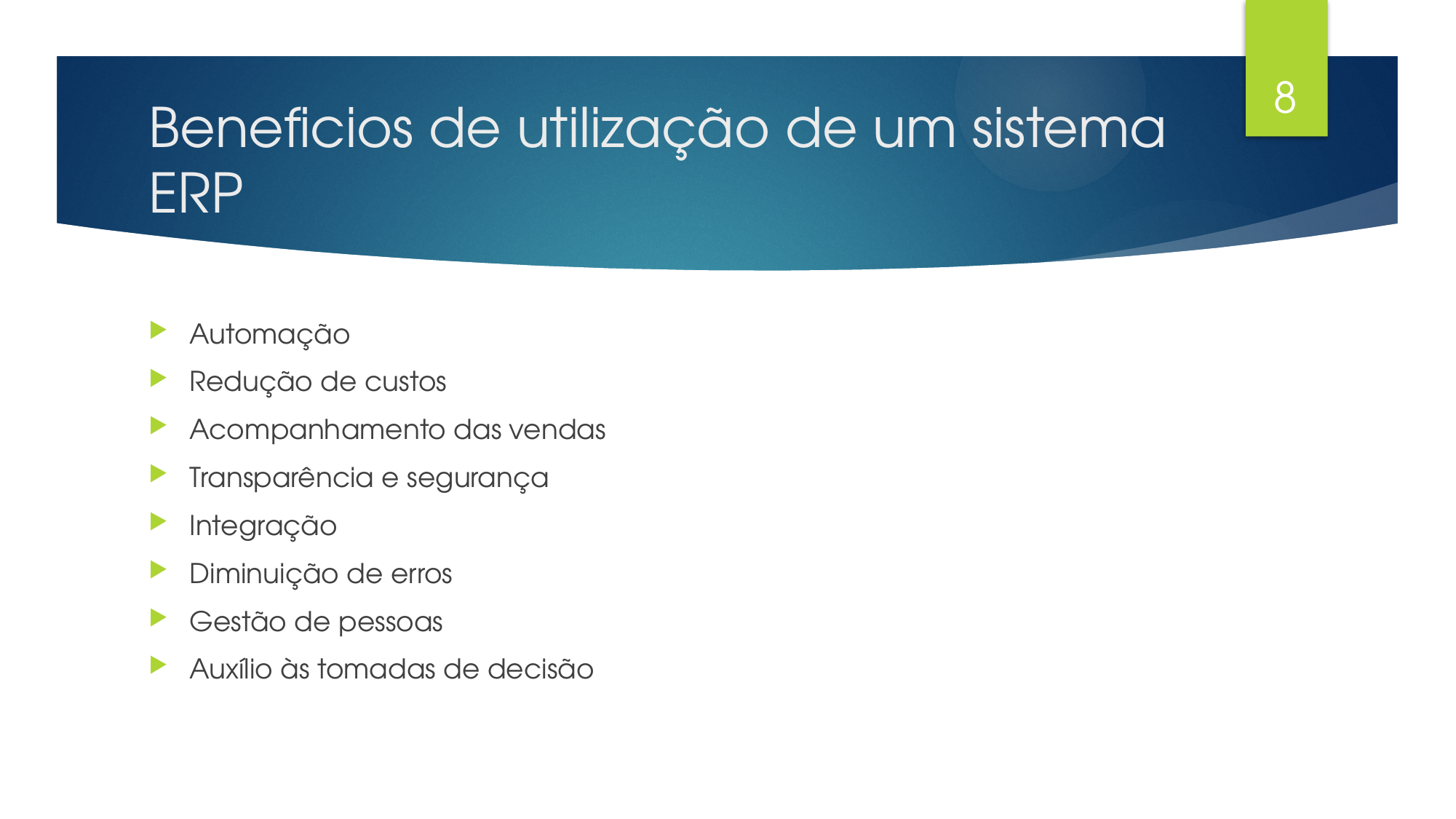

8
# Beneficios de utilização de um sistema ERP
Automação
Redução de custos
Acompanhamento das vendas
Transparência e segurança
Integração
Diminuição de erros
Gestão de pessoas
Auxílio às tomadas de decisão